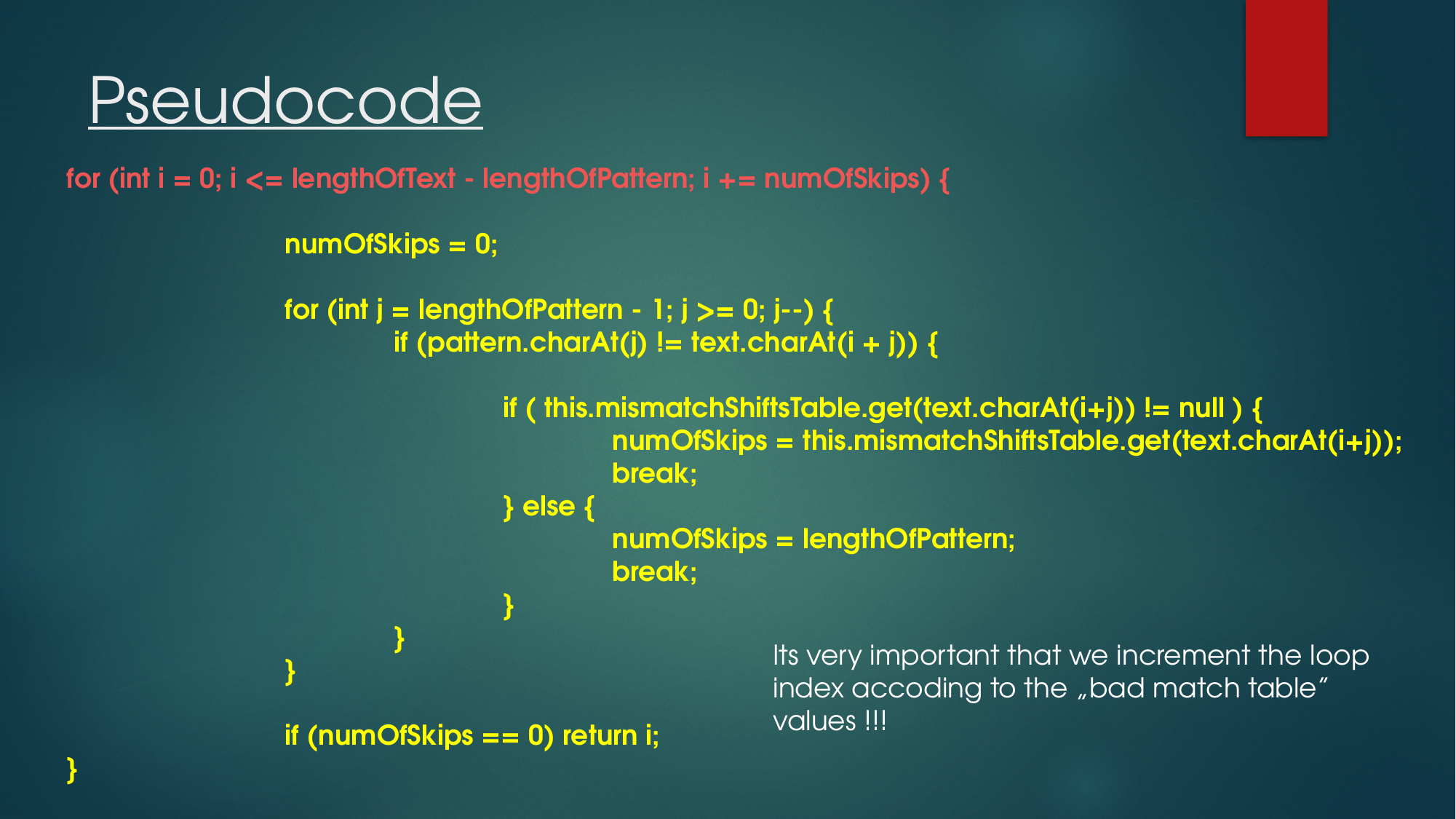

# Pseudocode
for (int i = 0; i <= lengthOfText - lengthOfPattern; i += numOfSkips) {

		numOfSkips = 0;

		for (int j = lengthOfPattern - 1; j >= 0; j--) {
			if (pattern.charAt(j) != text.charAt(i + j)) {

				if ( this.mismatchShiftsTable.get(text.charAt(i+j)) != null ) {
					numOfSkips = this.mismatchShiftsTable.get(text.charAt(i+j));
					break;
				} else {
					numOfSkips = lengthOfPattern;
					break;
				}
			}
		}

		if (numOfSkips == 0) return i;
}
Its very important that we increment the loop
index accoding to the „bad match table”
values !!!